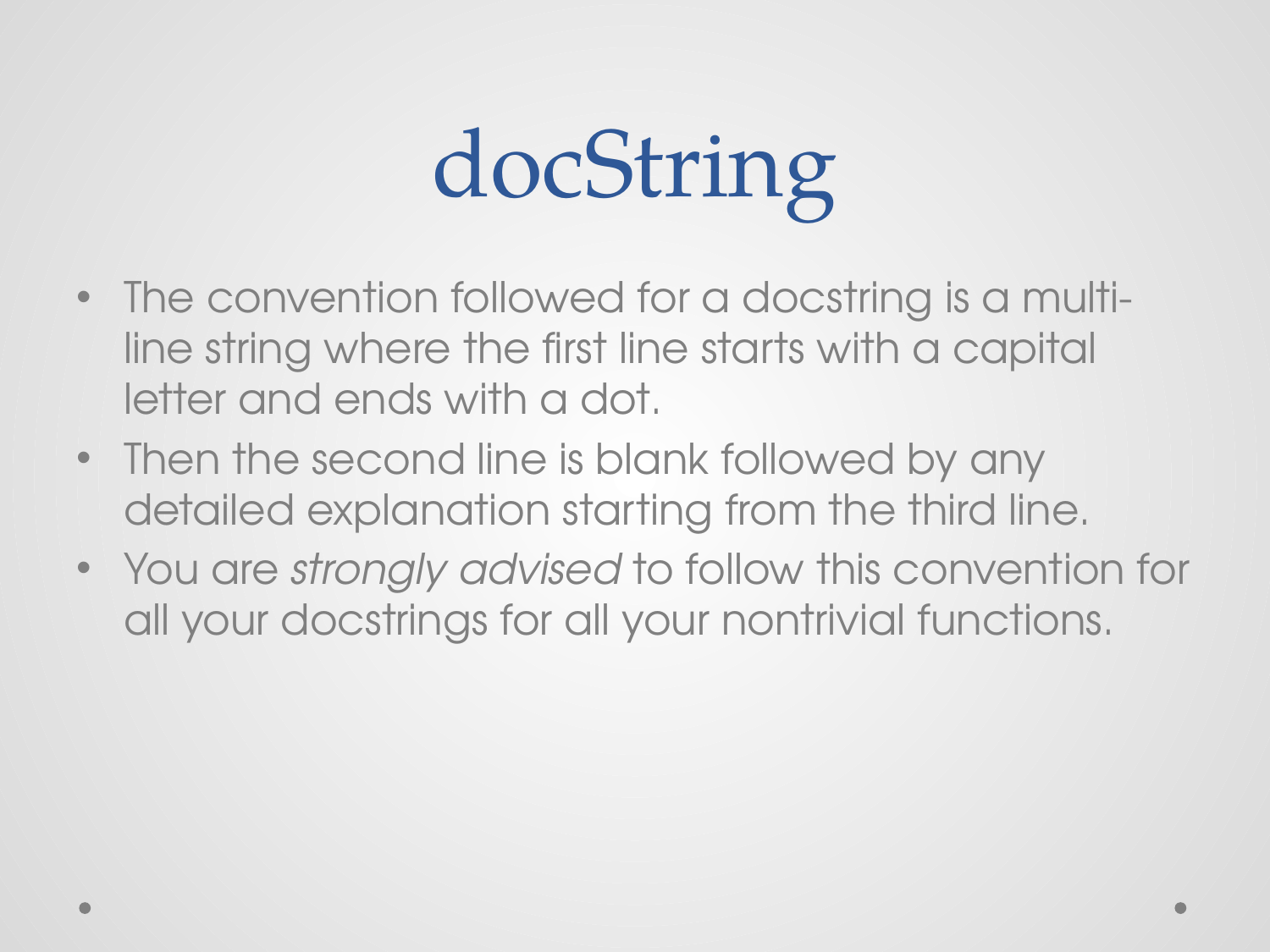

# docString
The convention followed for a docstring is a multi-line string where the first line starts with a capital letter and ends with a dot.
Then the second line is blank followed by any detailed explanation starting from the third line.
You are strongly advised to follow this convention for all your docstrings for all your nontrivial functions.